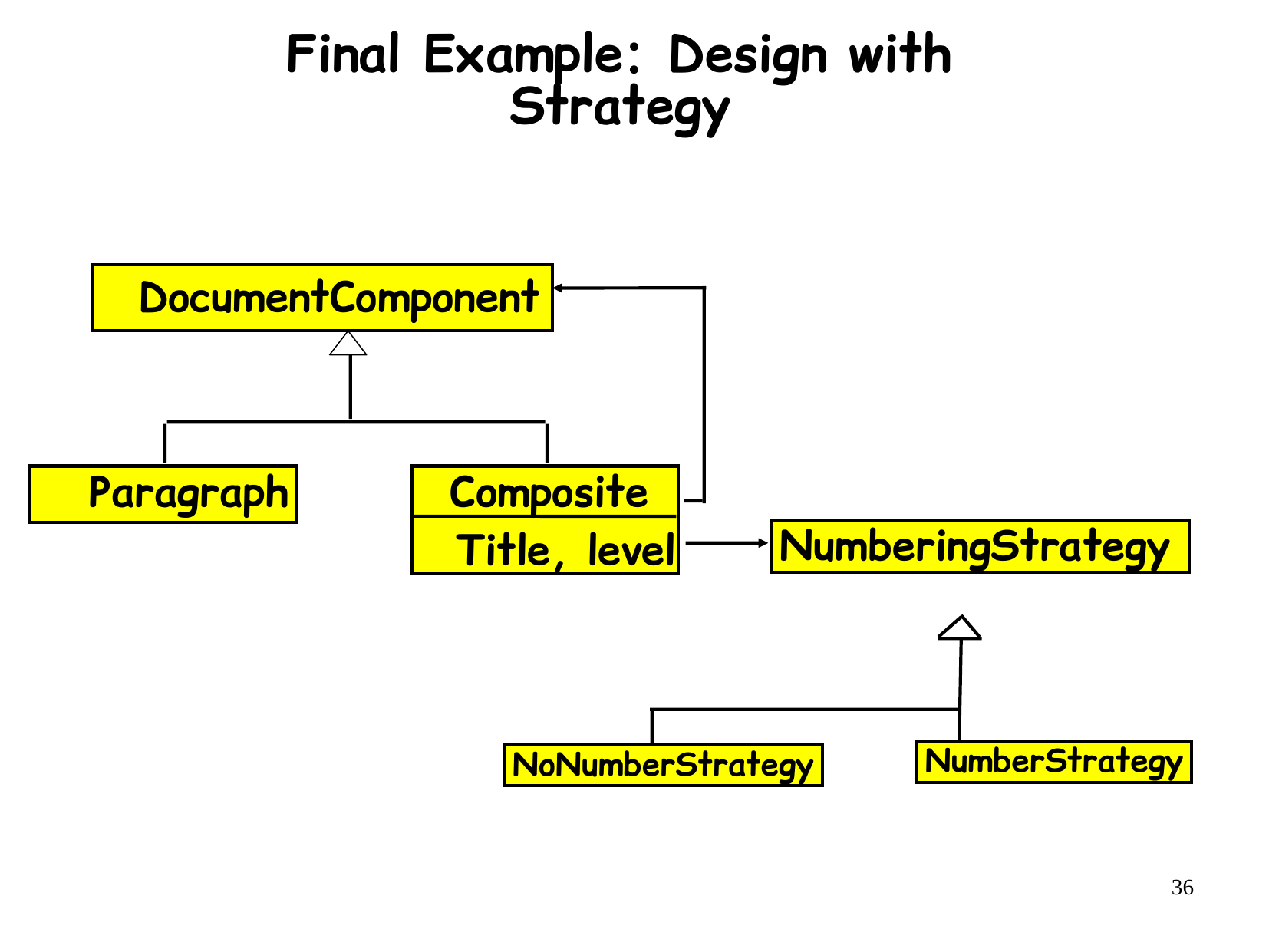

# Final Example: Design with Strategy

DocumentComponent

Paragraph
Composite

NumberingStrategy
Title, level

NumberStrategy
NoNumberStrategy